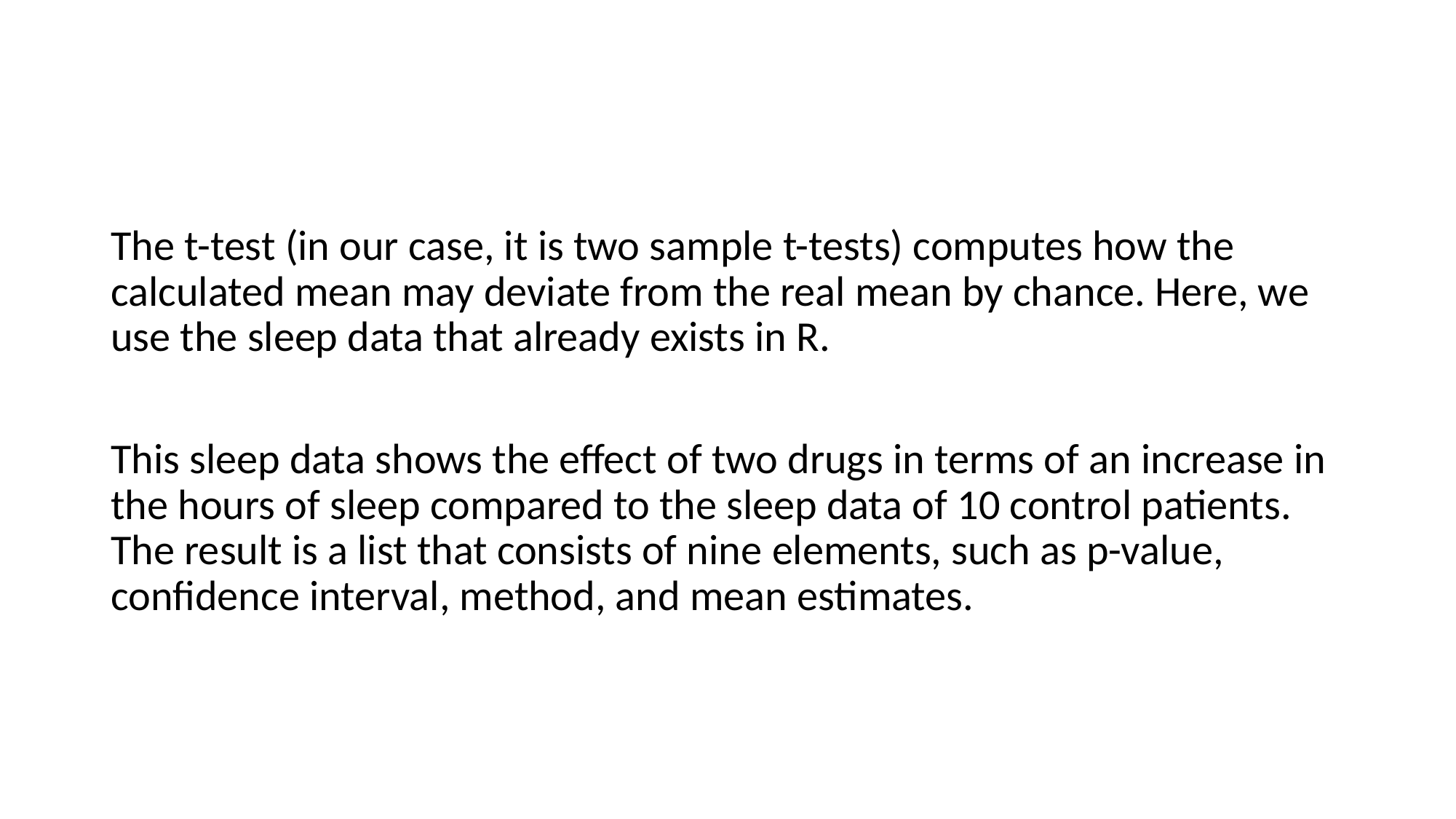

#
The t-test (in our case, it is two sample t-tests) computes how the calculated mean may deviate from the real mean by chance. Here, we use the sleep data that already exists in R.

This sleep data shows the effect of two drugs in terms of an increase in the hours of sleep compared to the sleep data of 10 control patients. The result is a list that consists of nine elements, such as p-value, confidence interval, method, and mean estimates.